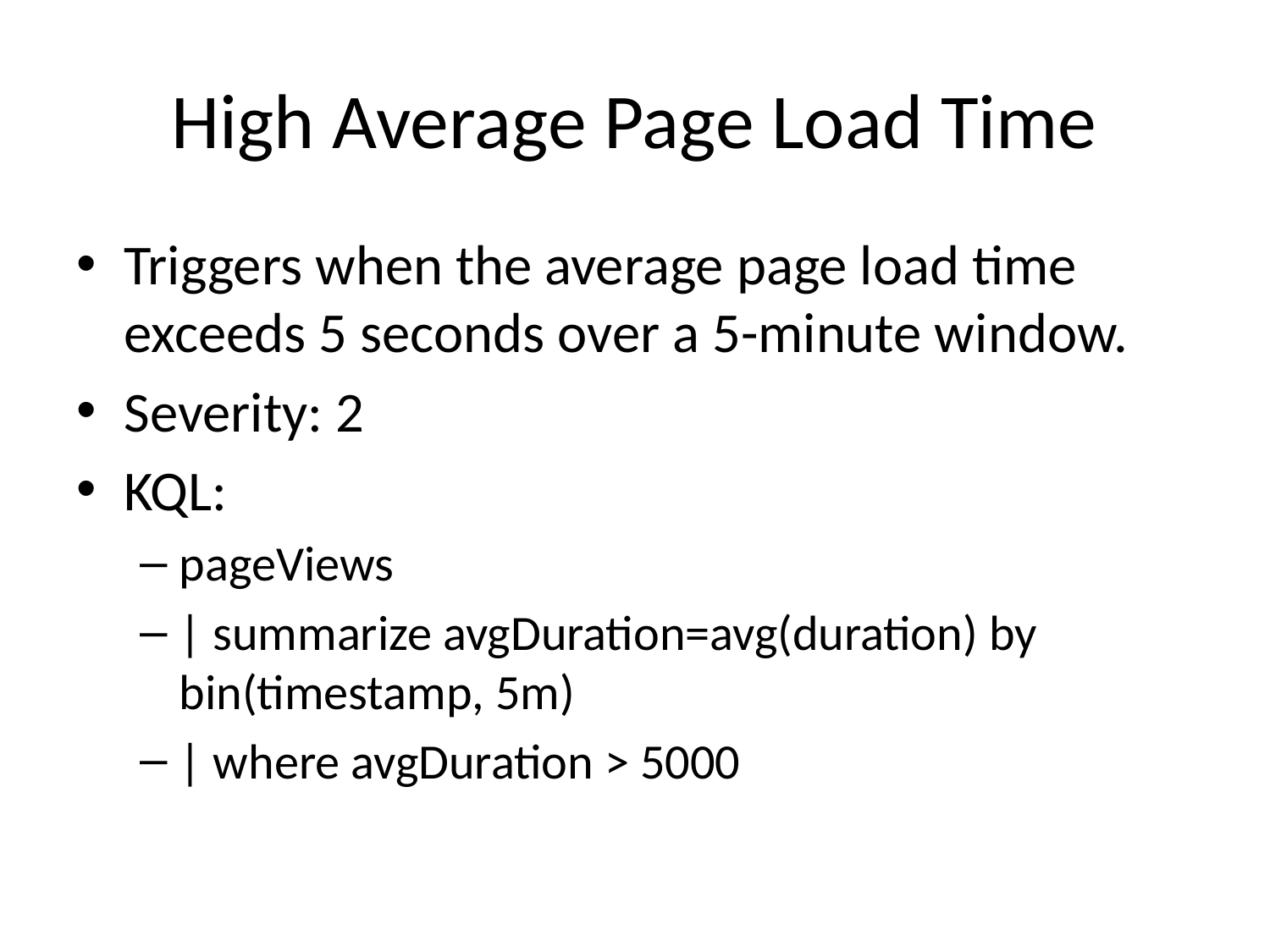

# High Average Page Load Time
Triggers when the average page load time exceeds 5 seconds over a 5-minute window.
Severity: 2
KQL:
pageViews
| summarize avgDuration=avg(duration) by bin(timestamp, 5m)
| where avgDuration > 5000